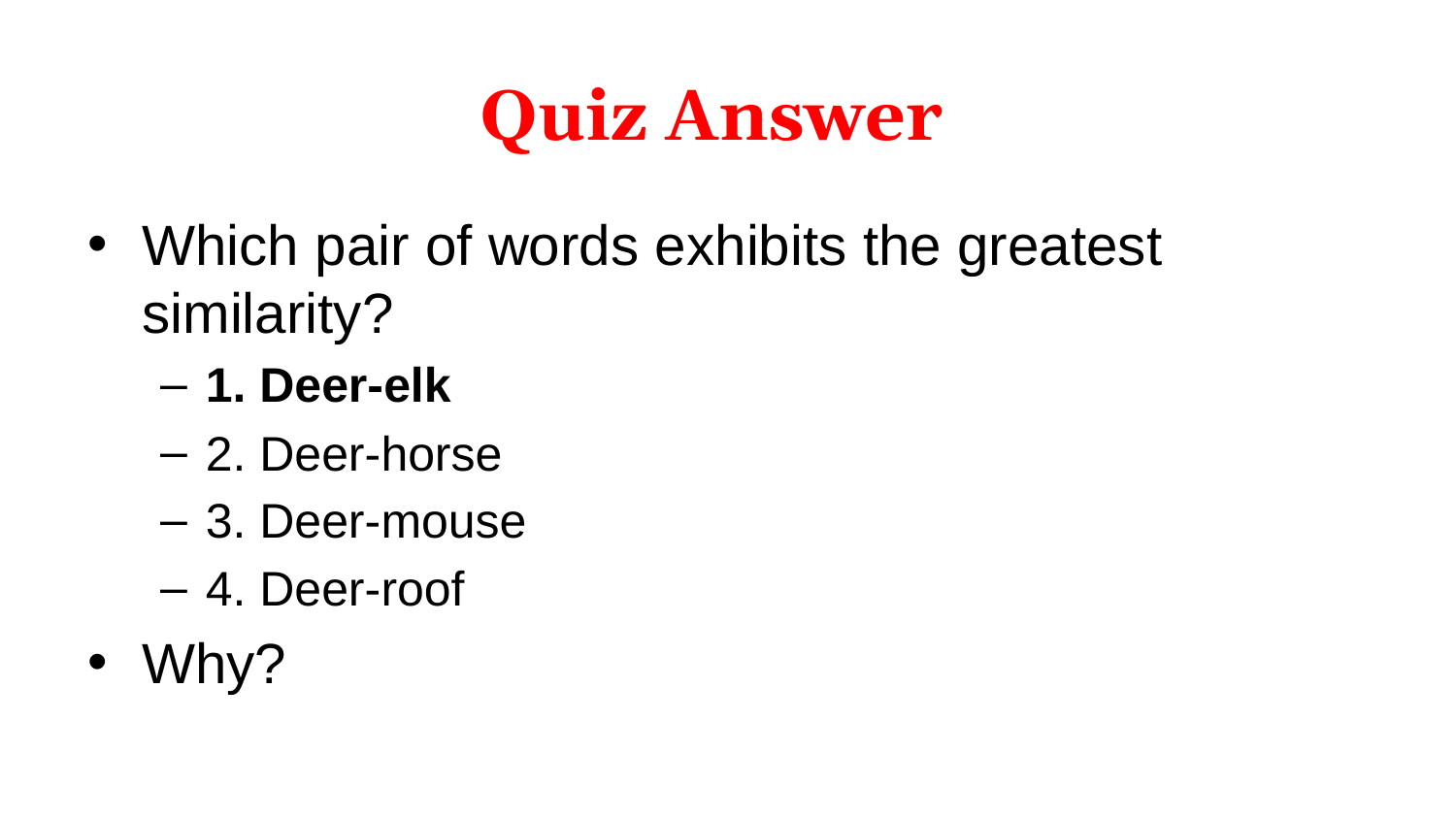

# Quiz Answer
Which pair of words exhibits the greatest similarity?
1. Deer-elk
2. Deer-horse
3. Deer-mouse
4. Deer-roof
Why?